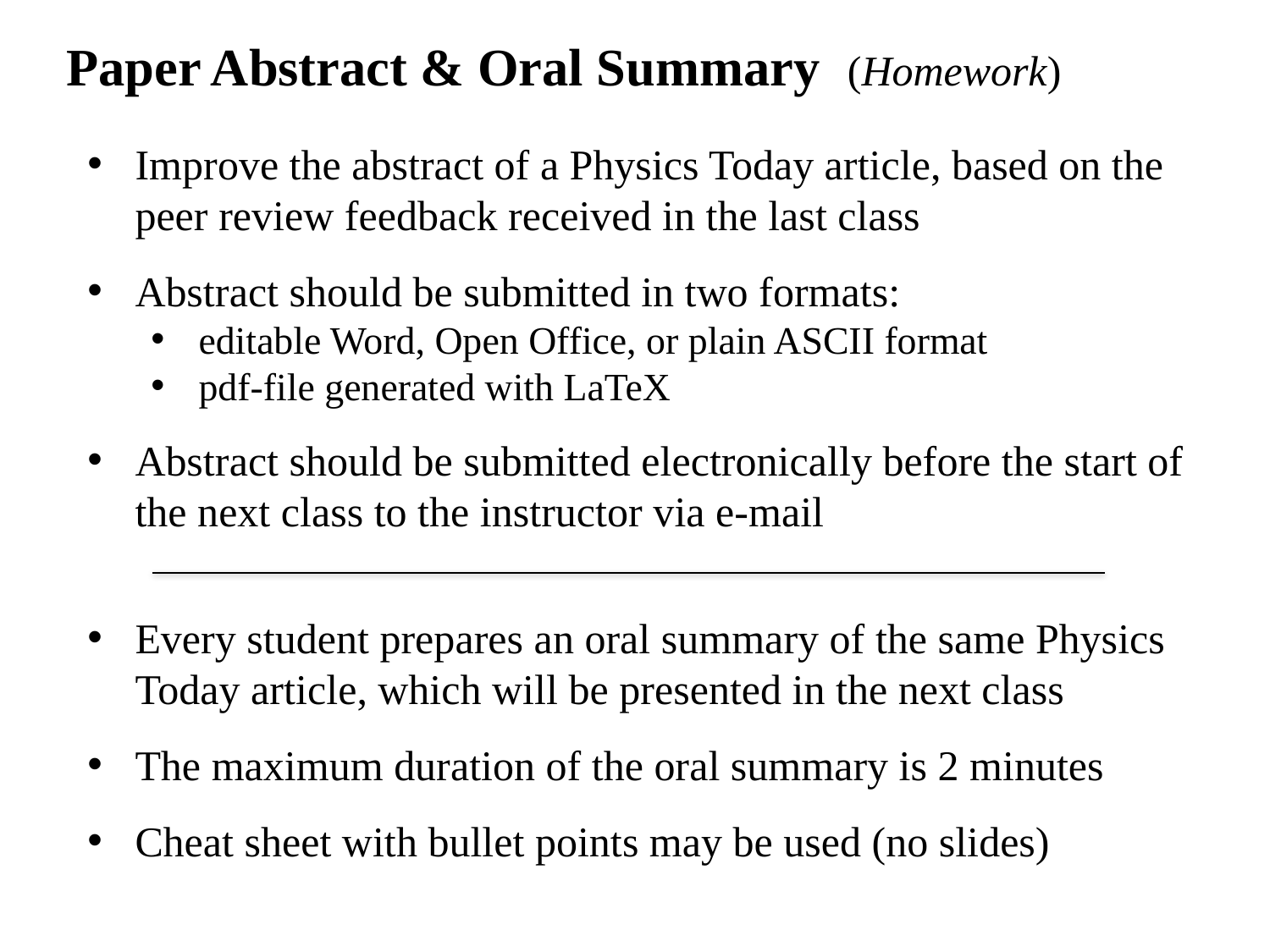

Paper Abstract & Oral Summary  (Homework)
Improve the abstract of a Physics Today article, based on the peer review feedback received in the last class

Abstract should be submitted in two formats:
editable Word, Open Office, or plain ASCII format
pdf-file generated with LaTeX

Abstract should be submitted electronically before the start of the next class to the instructor via e-mail

Every student prepares an oral summary of the same Physics Today article, which will be presented in the next class

The maximum duration of the oral summary is 2 minutes

Cheat sheet with bullet points may be used (no slides)